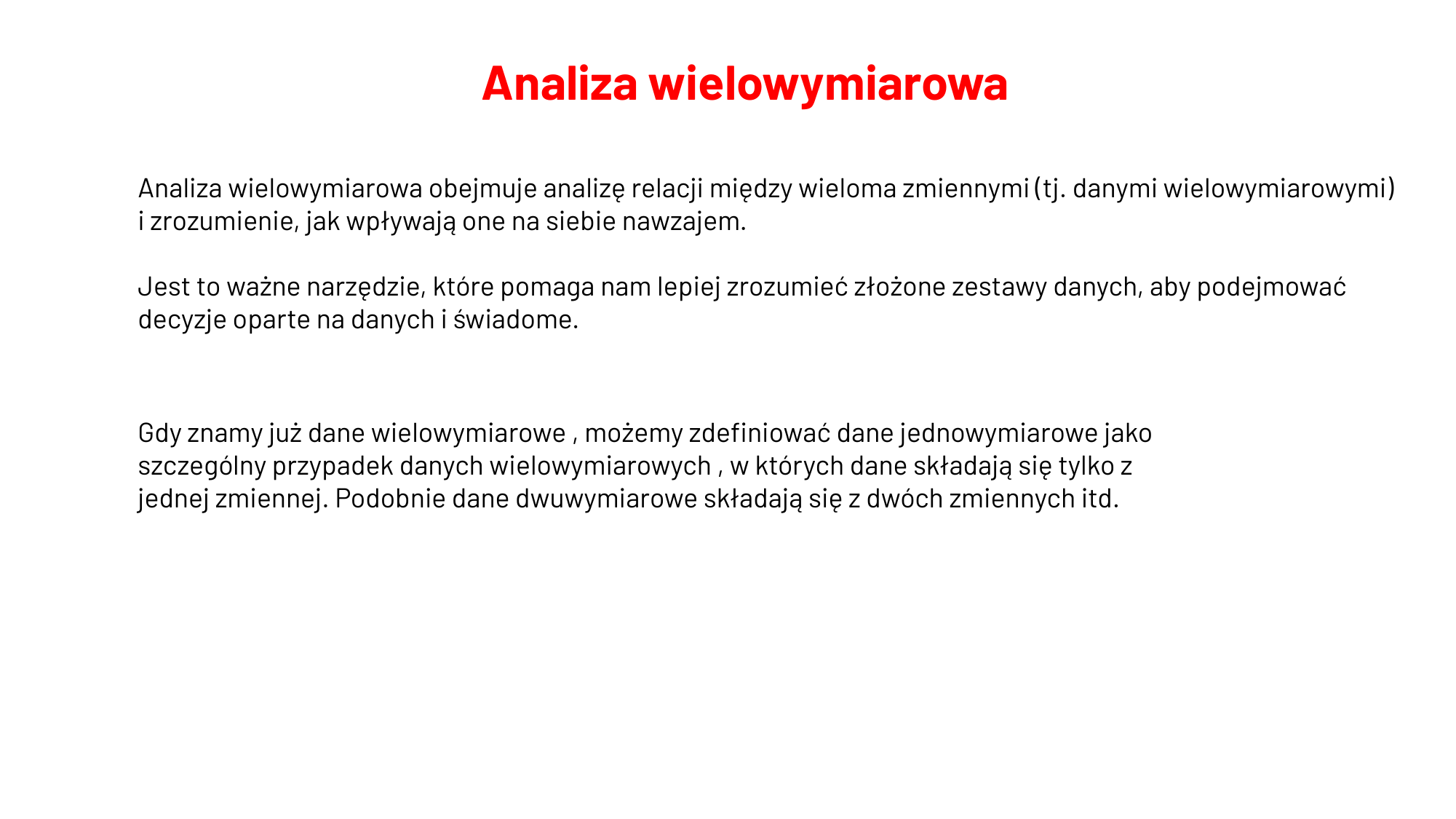

Analiza wielowymiarowa
Analiza wielowymiarowa obejmuje analizę relacji między wieloma zmiennymi (tj. danymi wielowymiarowymi) i zrozumienie, jak wpływają one na siebie nawzajem.

Jest to ważne narzędzie, które pomaga nam lepiej zrozumieć złożone zestawy danych, aby podejmować decyzje oparte na danych i świadome.
Gdy znamy już dane wielowymiarowe , możemy zdefiniować dane jednowymiarowe jako szczególny przypadek danych wielowymiarowych , w których dane składają się tylko z jednej zmiennej. Podobnie dane dwuwymiarowe składają się z dwóch zmiennych itd.